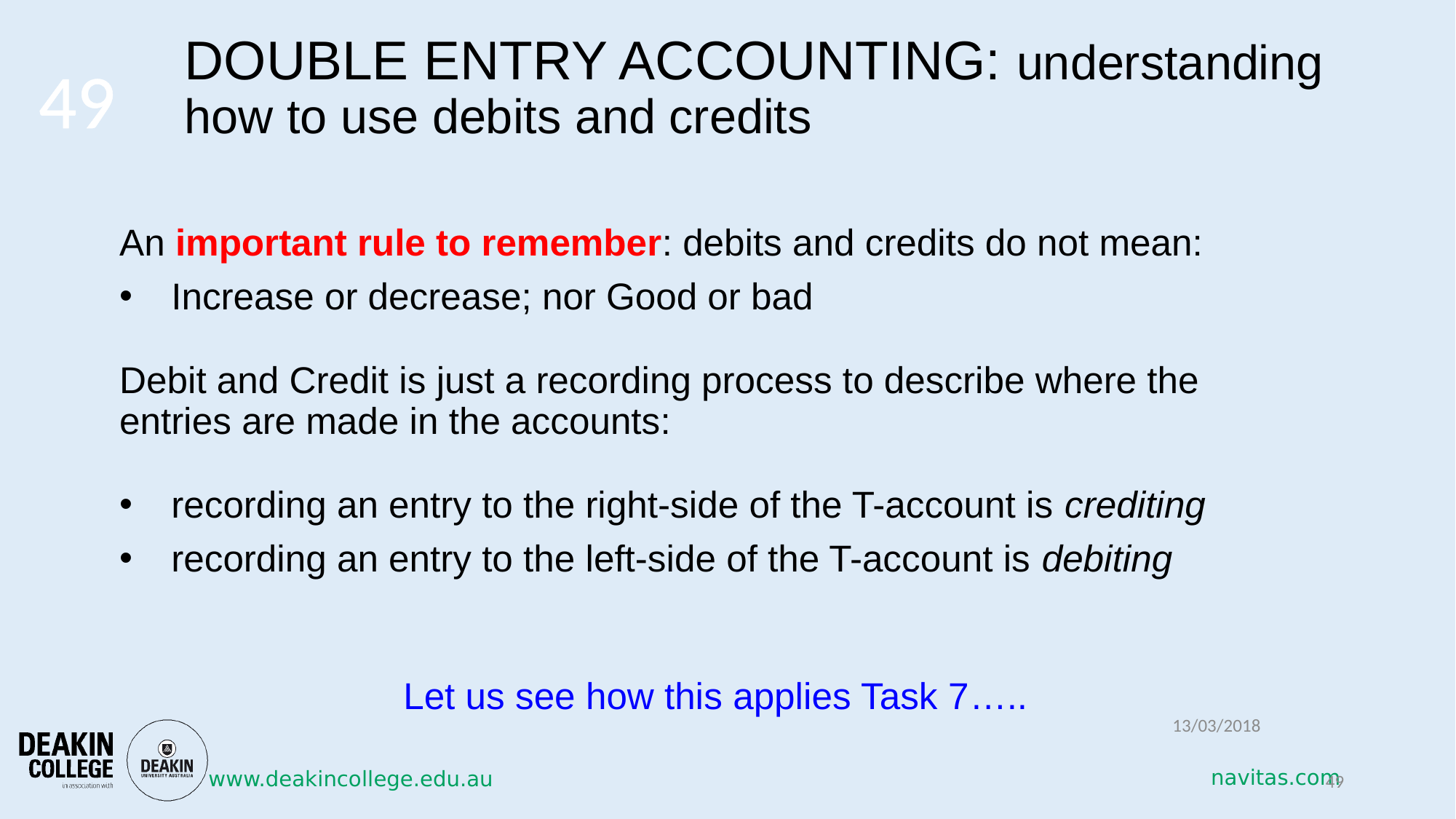

# DOUBLE ENTRY ACCOUNTING: understanding how to use debits and credits
49
An important rule to remember: debits and credits do not mean:
Increase or decrease; nor Good or bad

Debit and Credit is just a recording process to describe where the entries are made in the accounts:

recording an entry to the right-side of the T-account is crediting
recording an entry to the left-side of the T-account is debiting

Let us see how this applies Task 7…..
13/03/2018

49